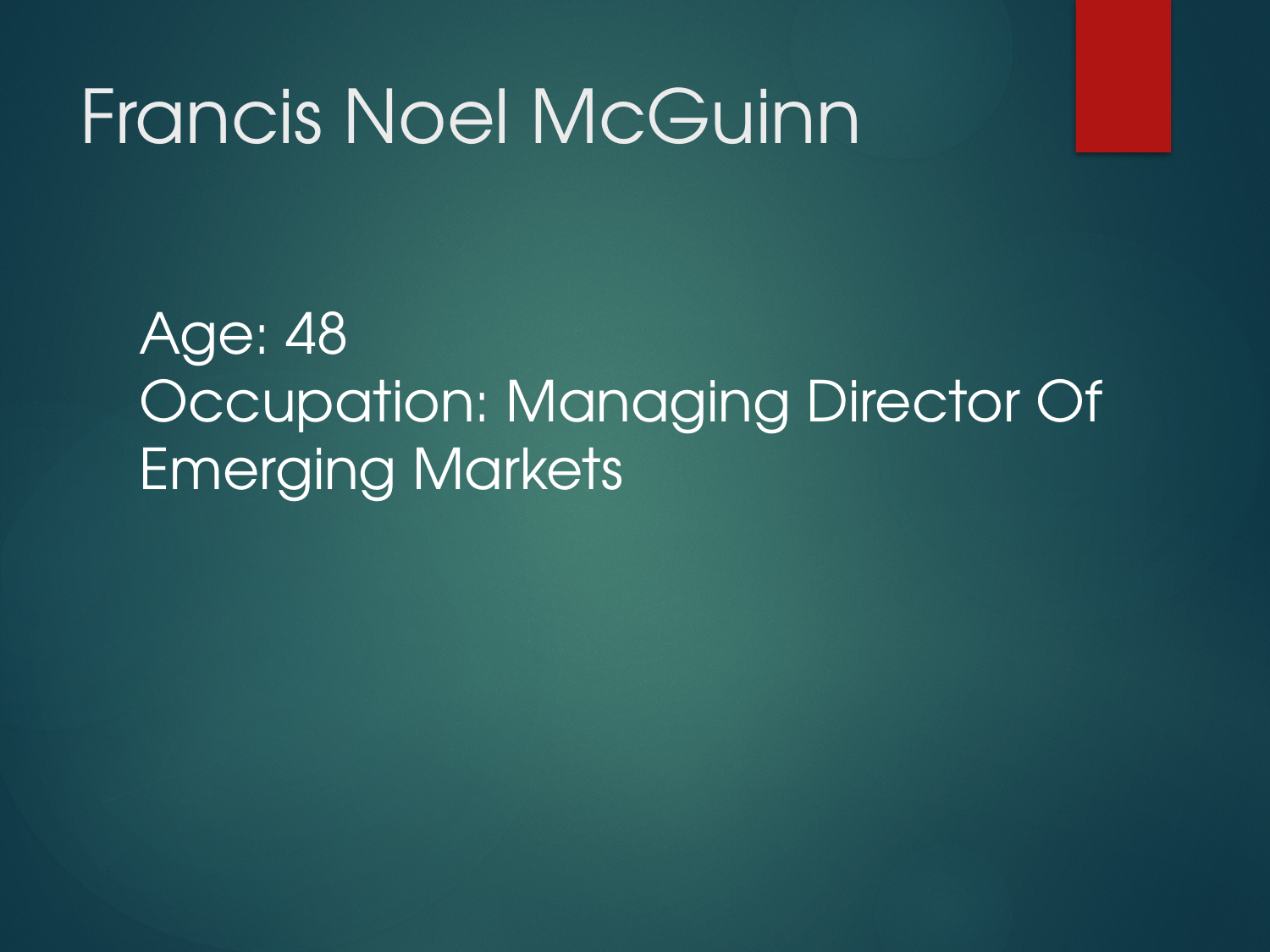

# Francis Noel McGuinn

Age: 48
Occupation: Managing Director Of Emerging Markets